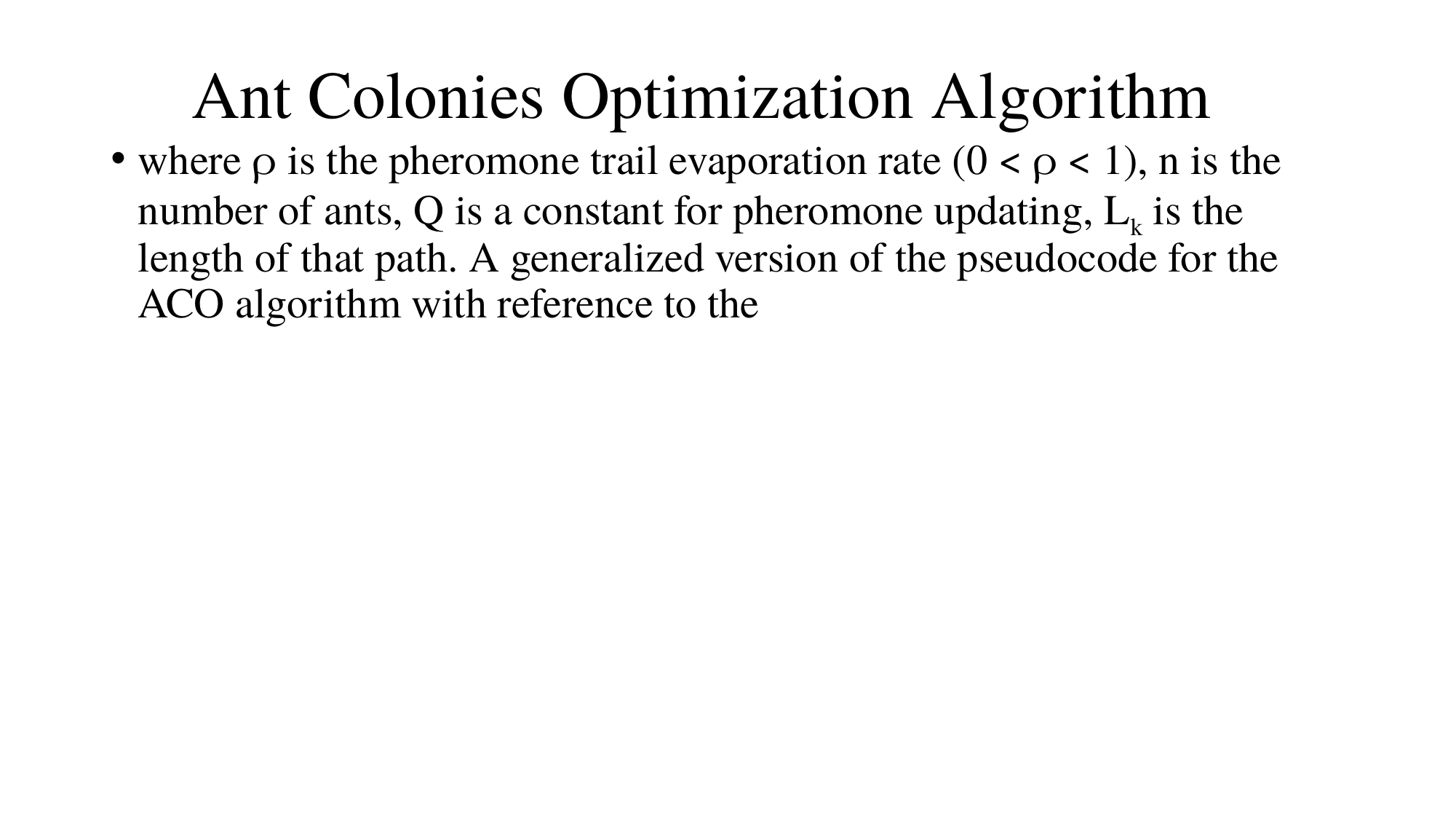

# Ant Colonies Optimization Algorithm
where ρ is the pheromone trail evaporation rate (0 < ρ < 1), n is the number of ants, Q is a constant for pheromone updating, Lk is the length of that path. A generalized version of the pseudocode for the ACO algorithm with reference to the